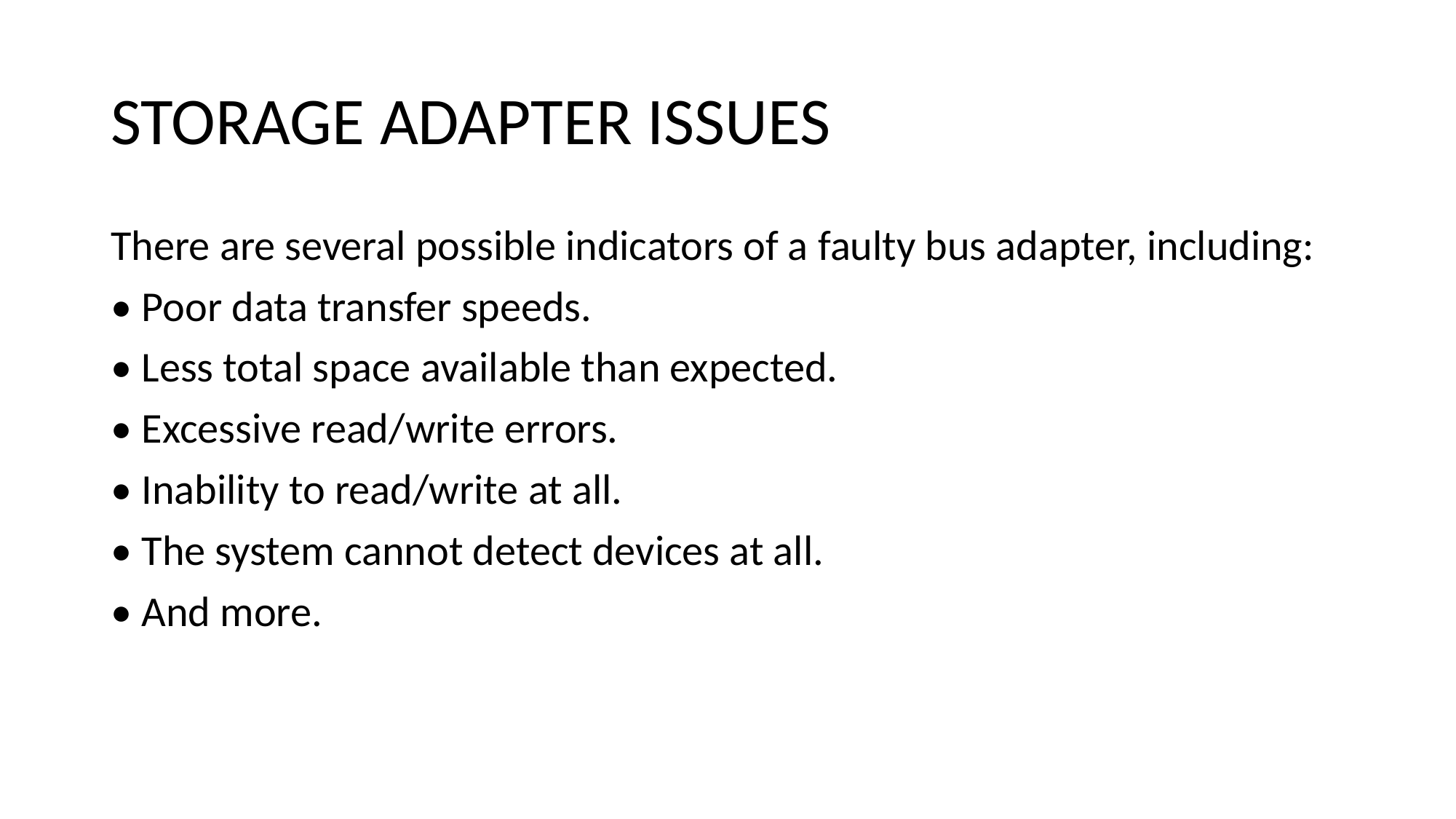

# STORAGE ADAPTER ISSUES
There are several possible indicators of a faulty bus adapter, including:
• Poor data transfer speeds.
• Less total space available than expected.
• Excessive read/write errors.
• Inability to read/write at all.
• The system cannot detect devices at all.
• And more.